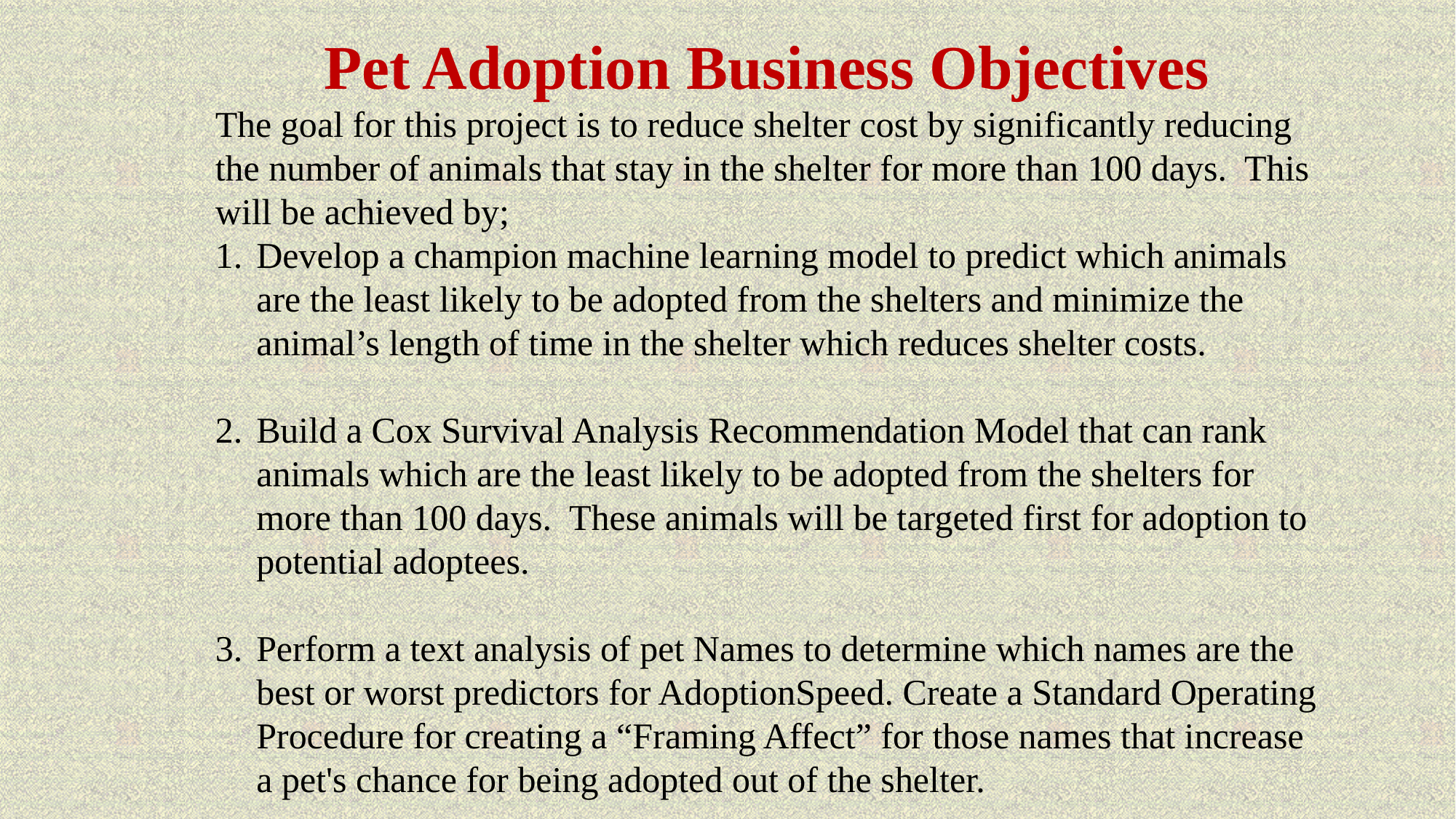

Pet Adoption Business Objectives

#
The goal for this project is to reduce shelter cost by significantly reducing the number of animals that stay in the shelter for more than 100 days.  This will be achieved by;
Develop a champion machine learning model to predict which animals are the least likely to be adopted from the shelters and minimize the animal’s length of time in the shelter which reduces shelter costs.

Build a Cox Survival Analysis Recommendation Model that can rank animals which are the least likely to be adopted from the shelters for more than 100 days.  These animals will be targeted first for adoption to potential adoptees.

Perform a text analysis of pet Names to determine which names are the best or worst predictors for AdoptionSpeed. Create a Standard Operating Procedure for creating a “Framing Affect” for those names that increase a pet's chance for being adopted out of the shelter.